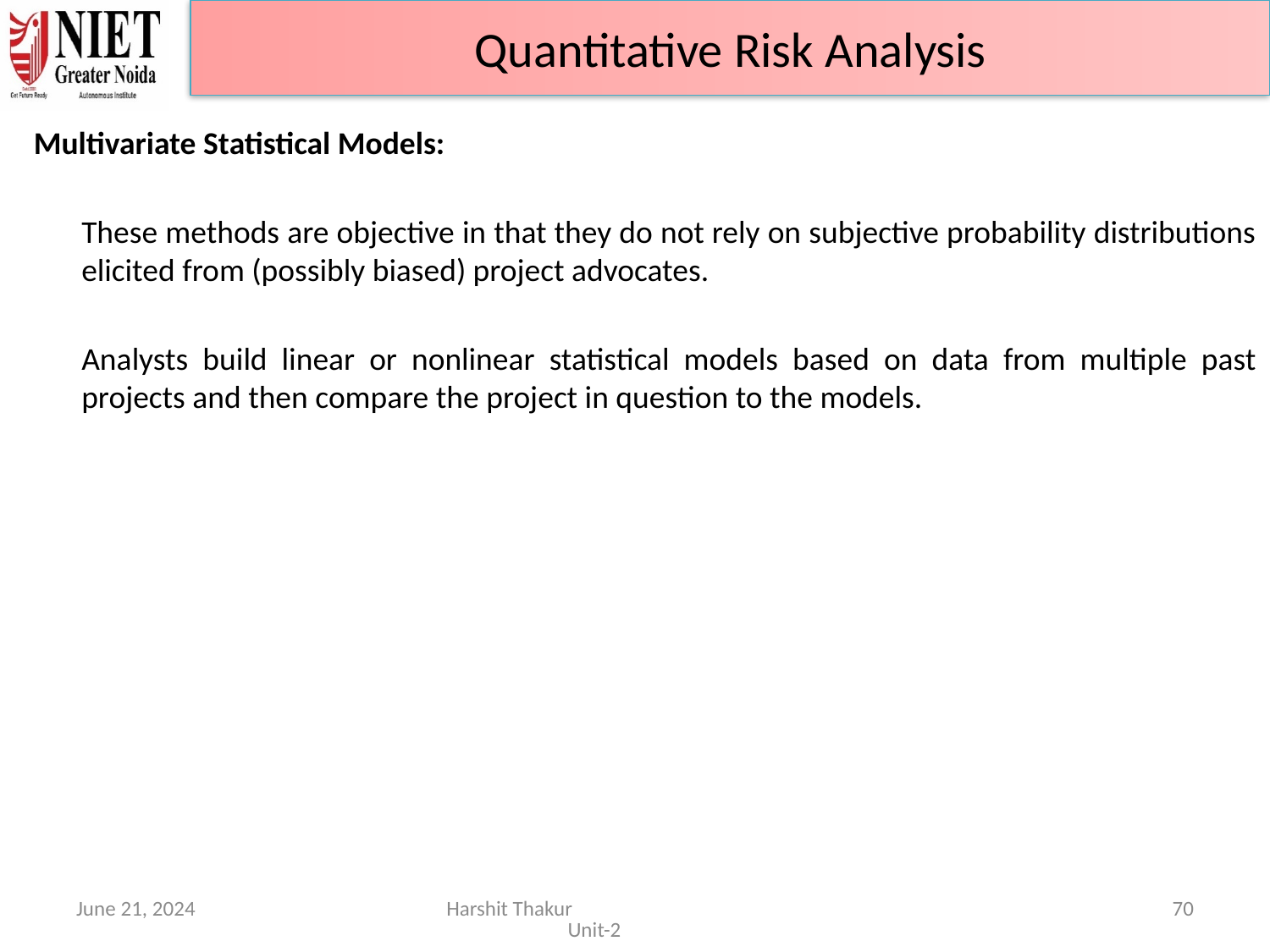

Quantitative Risk Analysis
Multivariate Statistical Models:

	These methods are objective in that they do not rely on subjective probability distributions elicited from (possibly biased) project advocates.

	Analysts build linear or nonlinear statistical models based on data from multiple past projects and then compare the project in question to the models.

June 21, 2024
Harshit Thakur                                                                            Unit-2
70